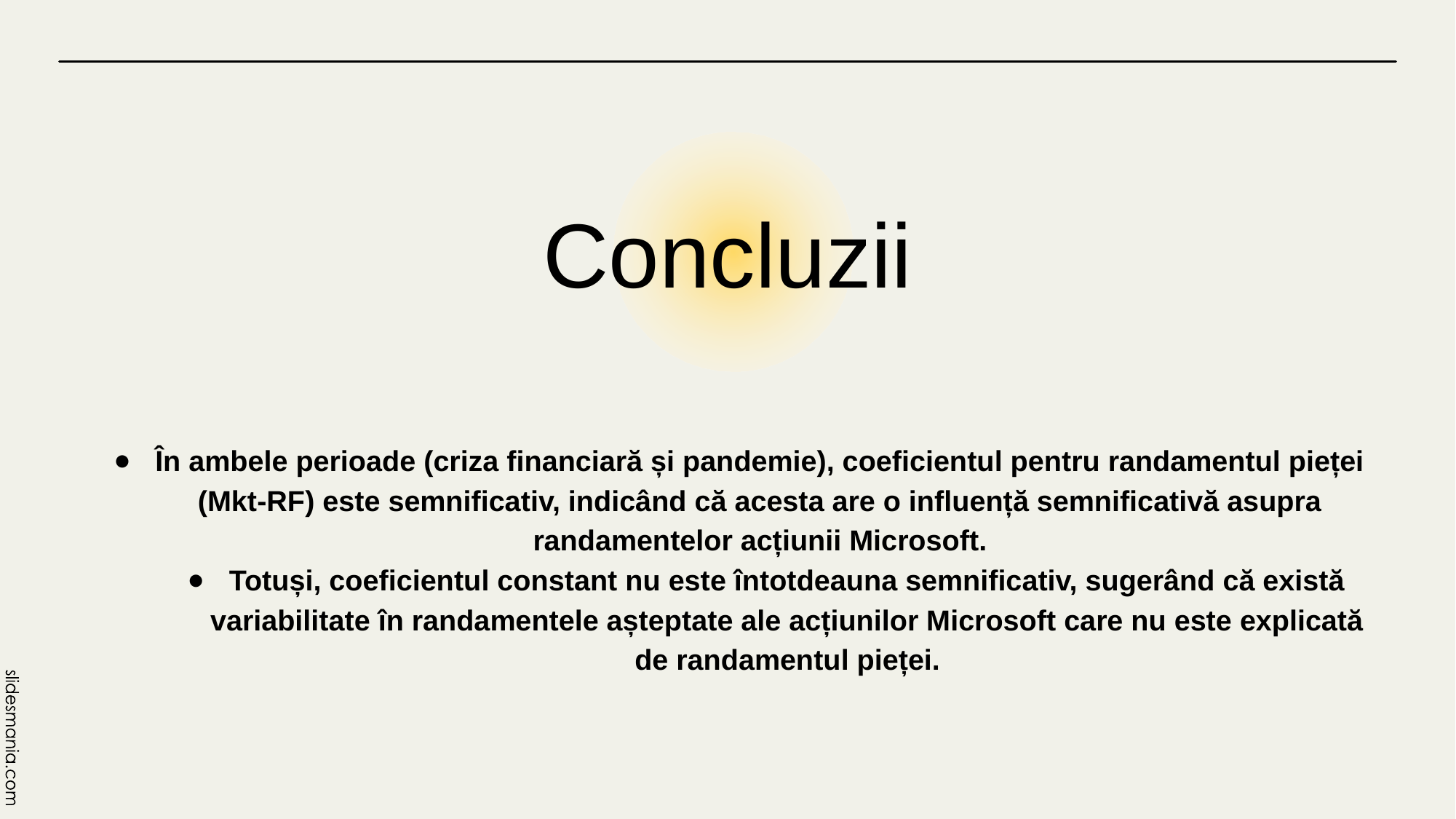

# Concluzii
În ambele perioade (criza financiară și pandemie), coeficientul pentru randamentul pieței (Mkt-RF) este semnificativ, indicând că acesta are o influență semnificativă asupra randamentelor acțiunii Microsoft.
Totuși, coeficientul constant nu este întotdeauna semnificativ, sugerând că există variabilitate în randamentele așteptate ale acțiunilor Microsoft care nu este explicată de randamentul pieței.